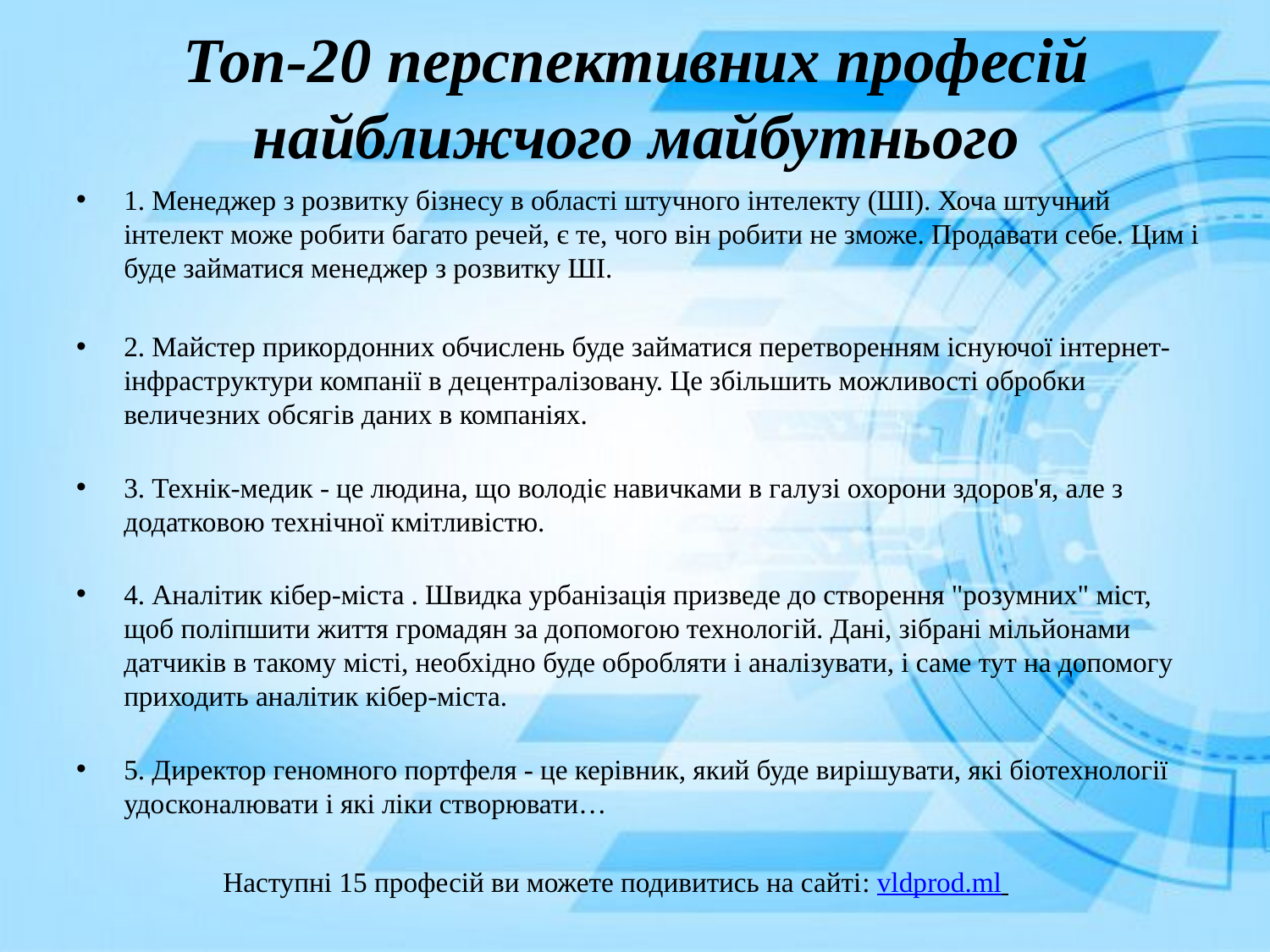

# Топ-20 перспективних професій найближчого майбутнього
1. Менеджер з розвитку бізнесу в області штучного інтелекту (ШІ). Хоча штучний інтелект може робити багато речей, є те, чого він робити не зможе. Продавати себе. Цим і буде займатися менеджер з розвитку ШІ.

2. Майстер прикордонних обчислень буде займатися перетворенням існуючої інтернет-інфраструктури компанії в децентралізовану. Це збільшить можливості обробки величезних обсягів даних в компаніях.
3. Технік-медик - це людина, що володіє навичками в галузі охорони здоров'я, але з додатковою технічної кмітливістю.
4. Аналітик кібер-міста . Швидка урбанізація призведе до створення "розумних" міст, щоб поліпшити життя громадян за допомогою технологій. Дані, зібрані мільйонами датчиків в такому місті, необхідно буде обробляти і аналізувати, і саме тут на допомогу приходить аналітик кібер-міста.
5. Директор геномного портфеля - це керівник, який буде вирішувати, які біотехнології удосконалювати і які ліки створювати…

                     Наступні 15 професій ви можете подивитись на сайті: vldprod.ml